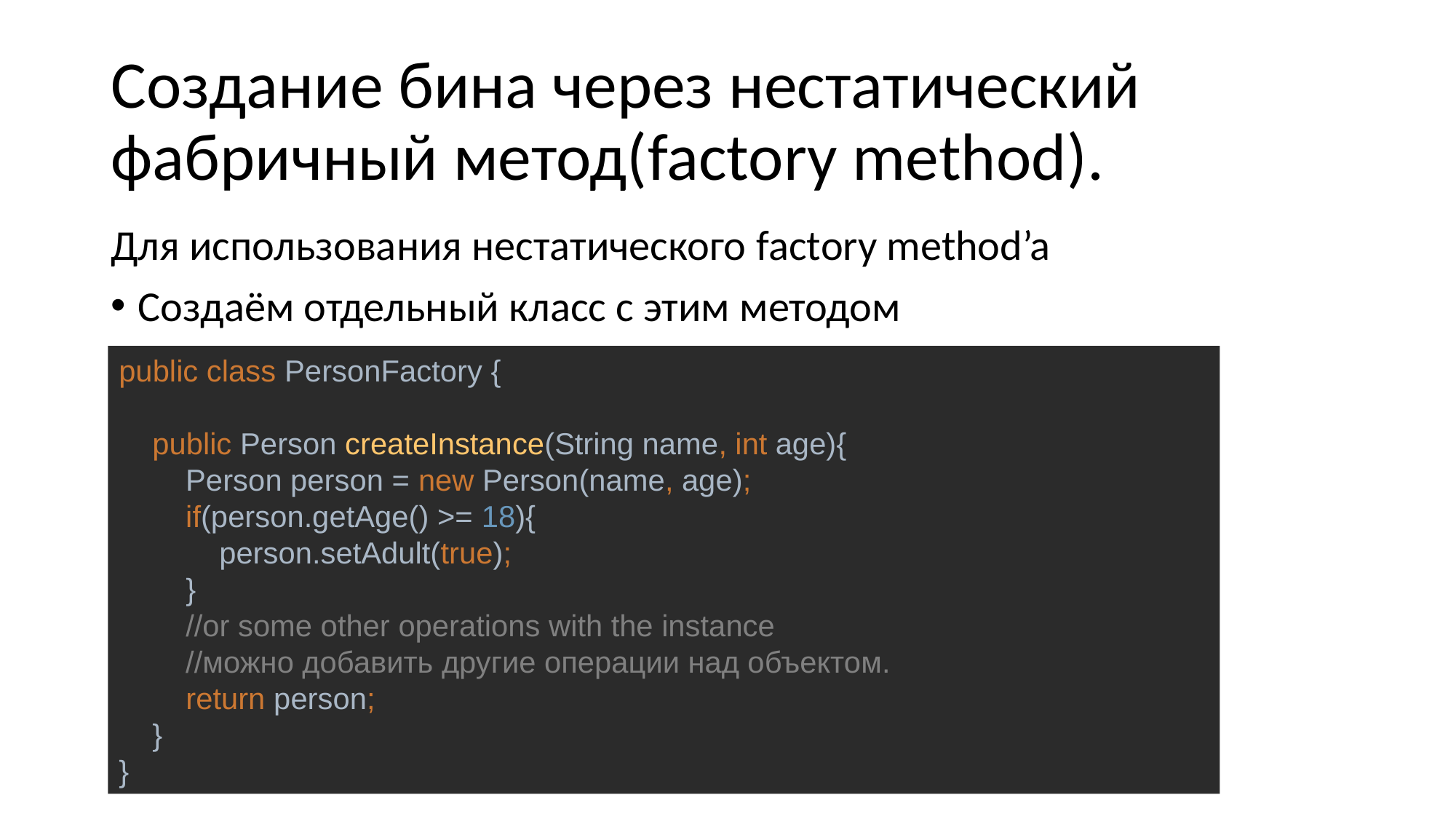

# Создание бина через нестатический фабричный метод(factory method).
Для использования нестатического factory method’a
Создаём отдельный класс с этим методом

public class PersonFactory {
    public Person createInstance(String name, int age){
        Person person = new Person(name, age);
        if(person.getAge() >= 18){
            person.setAdult(true);
        }
        //or some other operations with the instance
        //можно добавить другие операции над объектом.
        return person;
    }
}